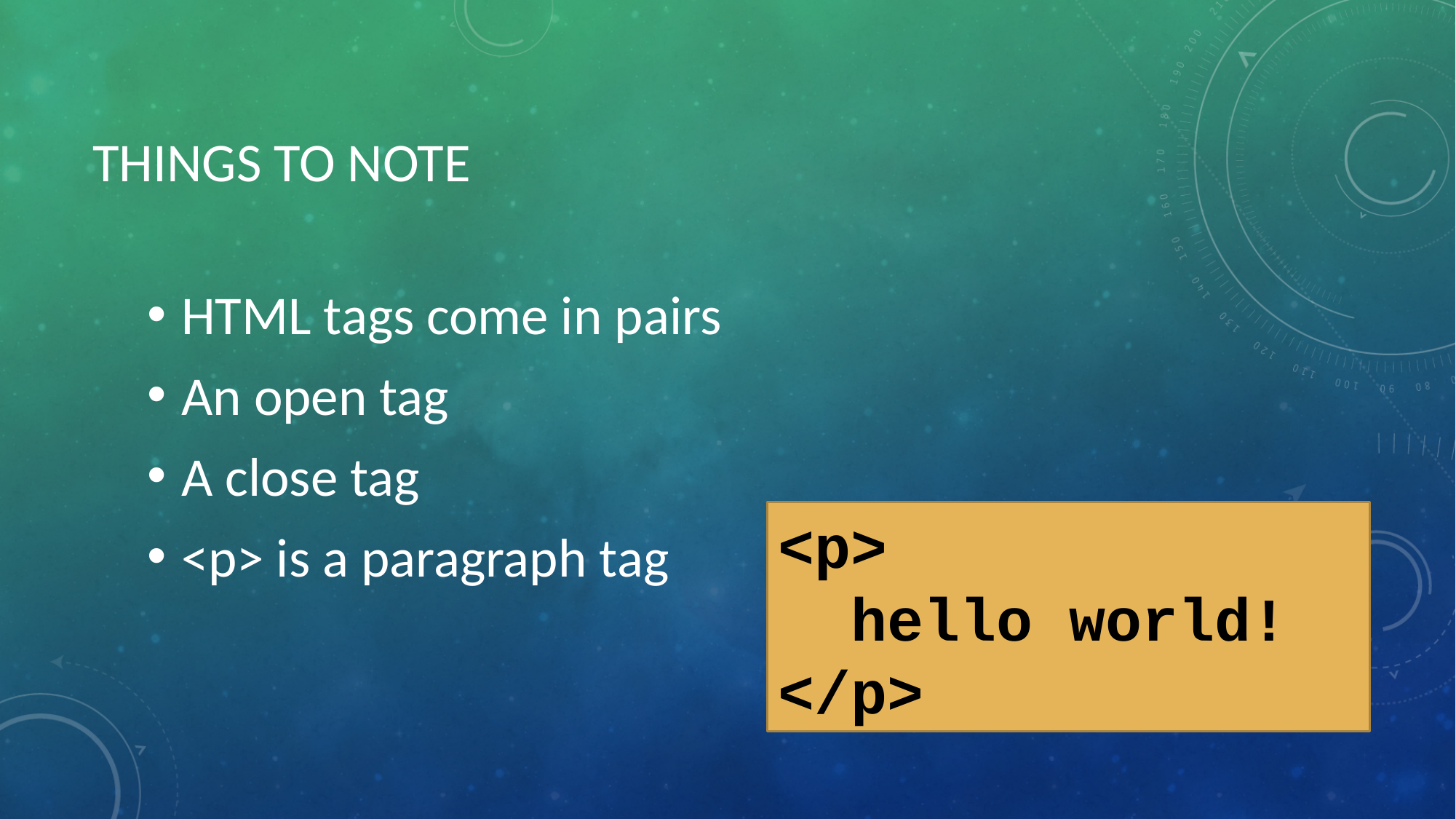

# Things to note
HTML tags come in pairs
An open tag
A close tag
<p> is a paragraph tag
<p>
  hello world!
</p>